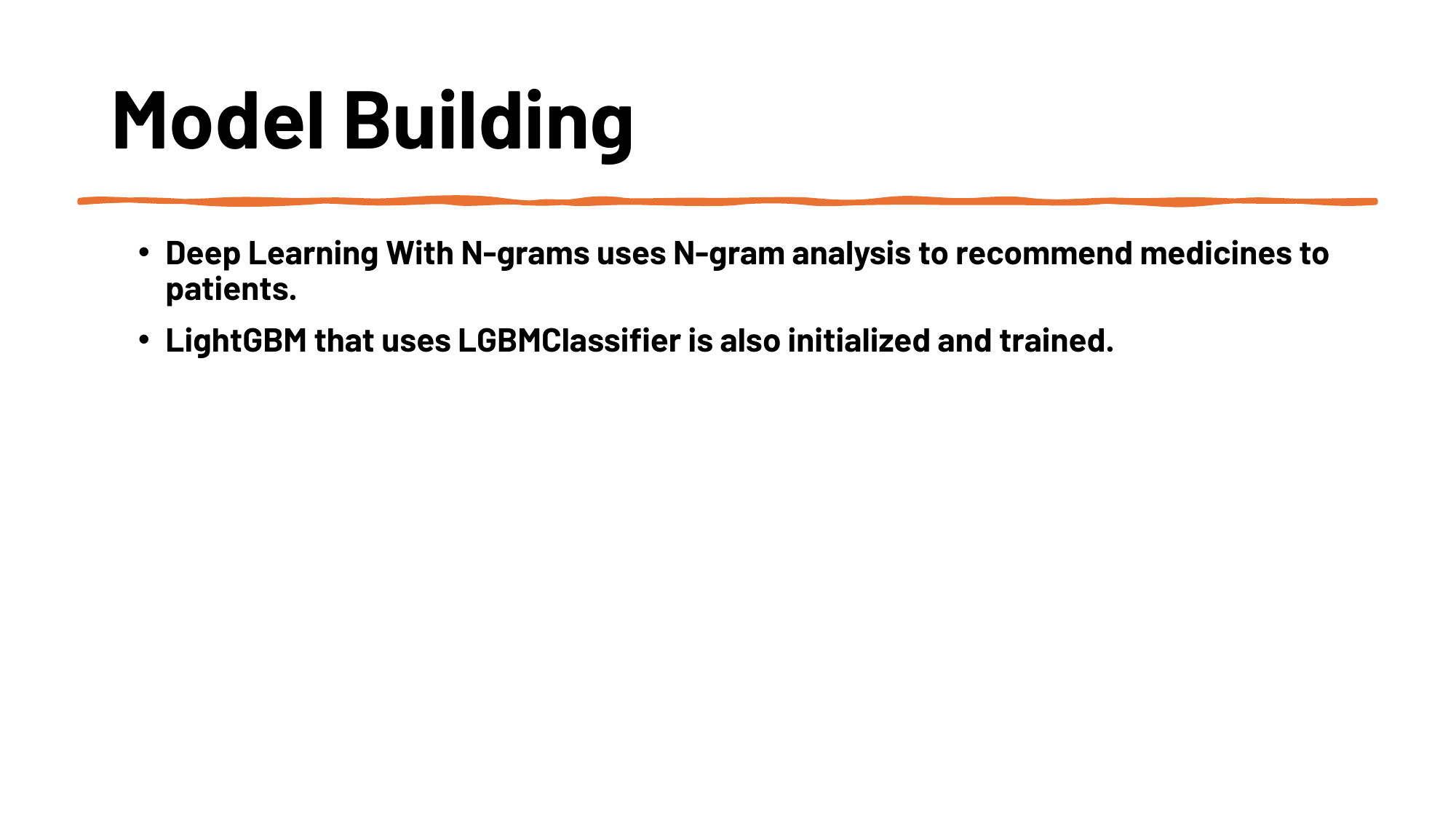

# Model Building

Deep Learning With N-grams uses N-gram analysis to recommend medicines to patients.
LightGBM that uses LGBMClassifier is also initialized and trained.